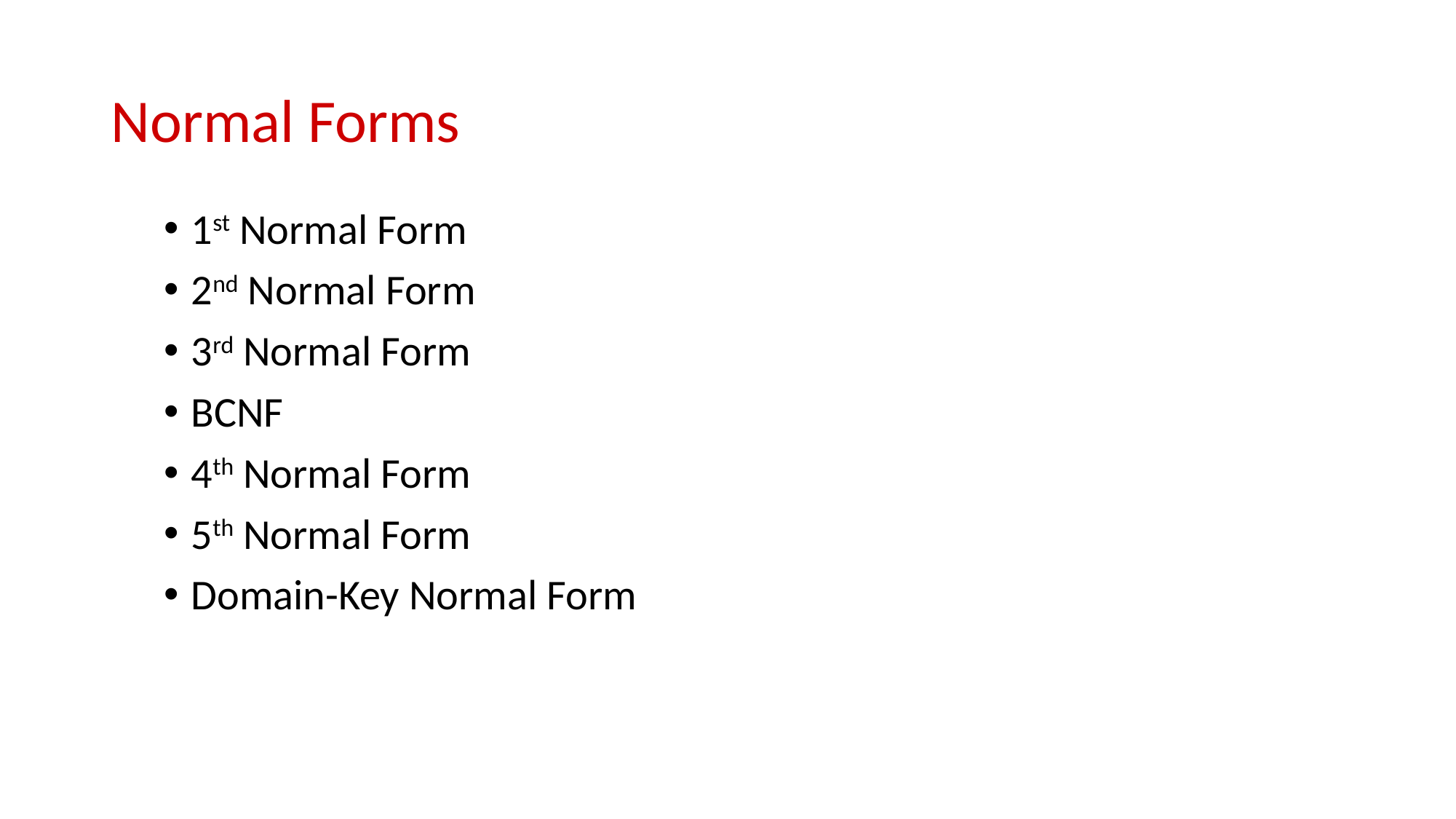

# Normal Forms
1st Normal Form
2nd Normal Form
3rd Normal Form
BCNF
4th Normal Form
5th Normal Form
Domain-Key Normal Form